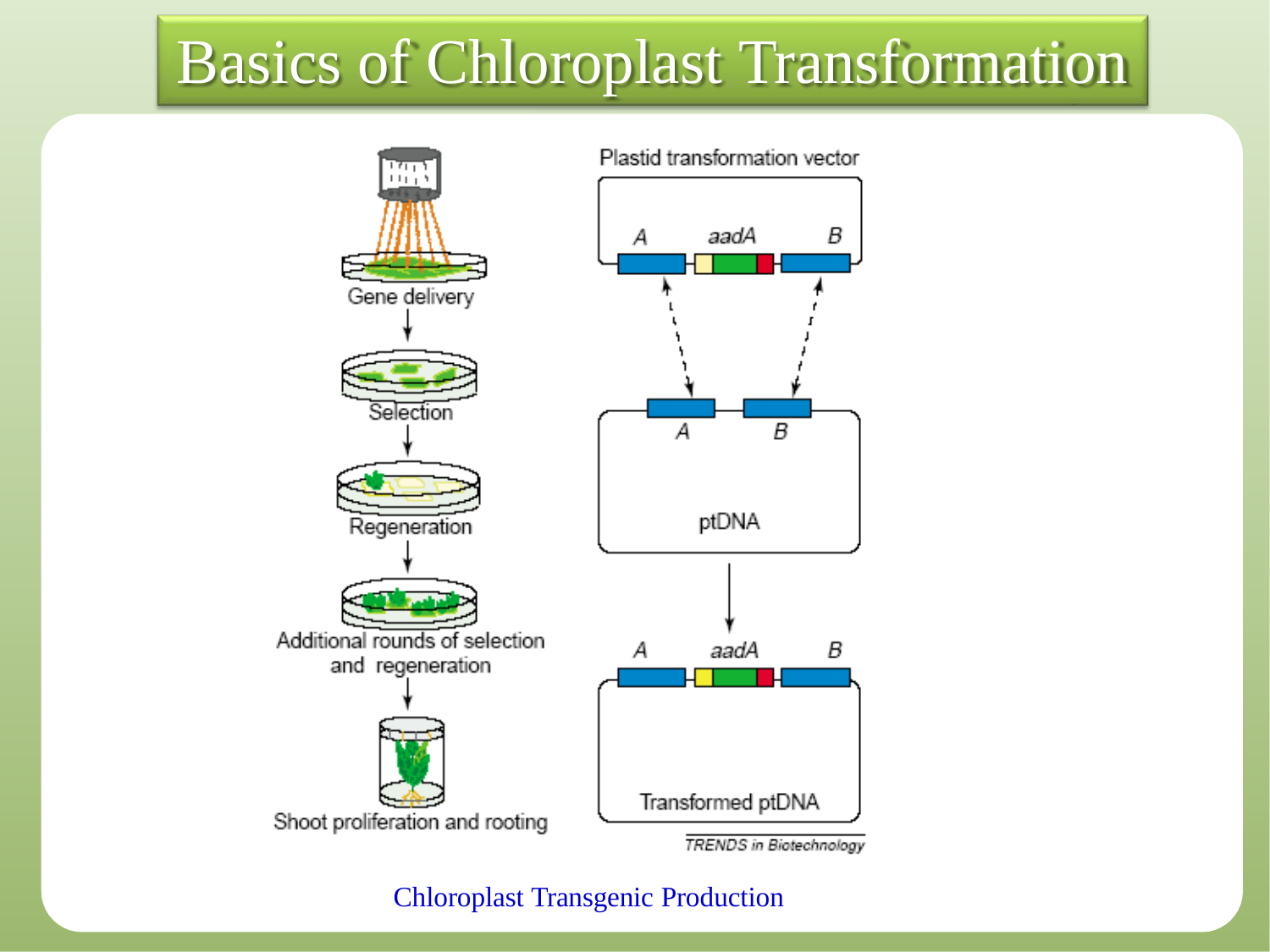

# Basics of Chloroplast Transformation

Chloroplast Transgenic Production